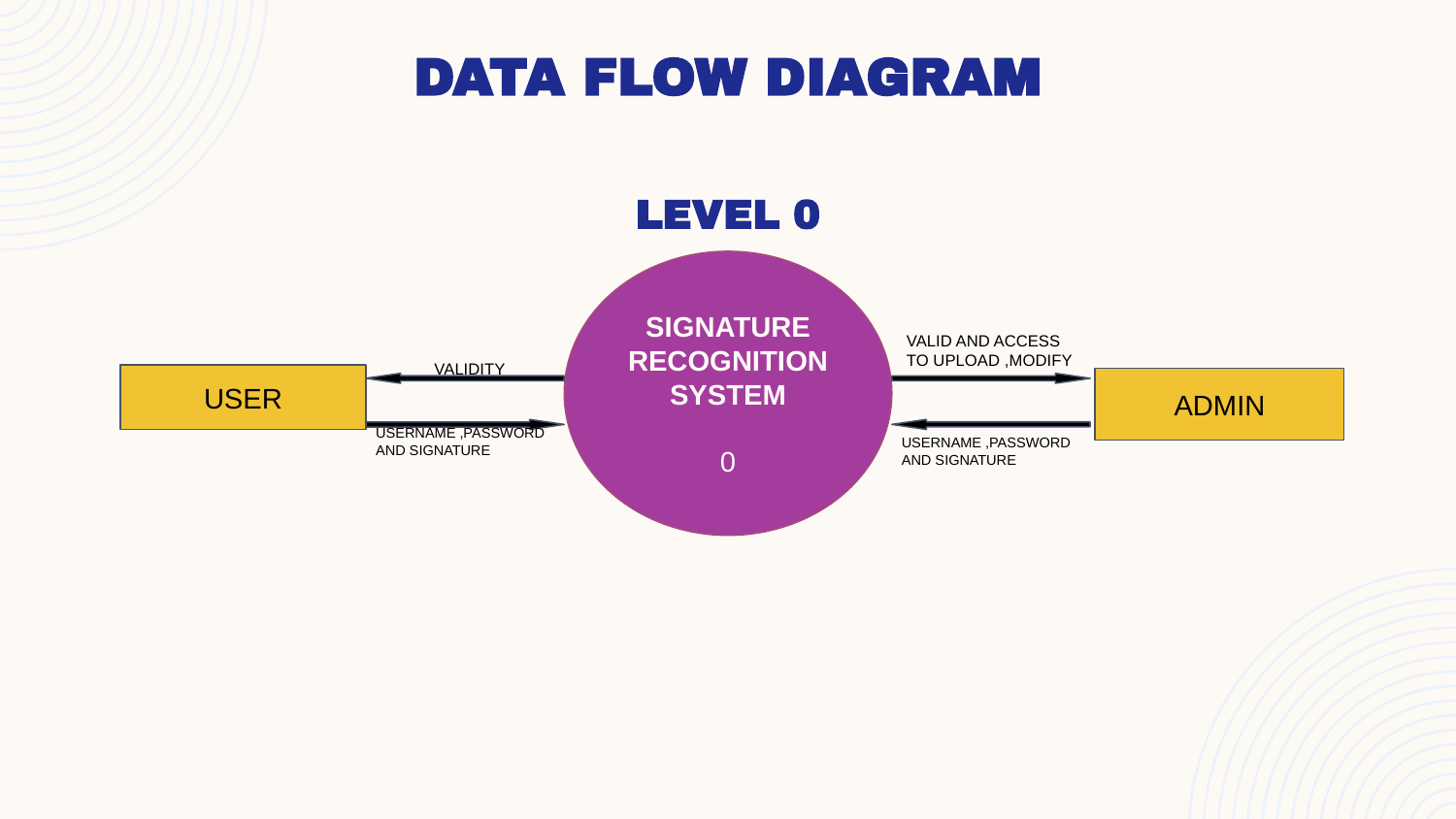

# DATA FLOW DIAGRAM
LEVEL 0
SIGNATURE RECOGNITION SYSTEM

0
VALID AND ACCESS TO UPLOAD ,MODIFY
VALIDITY
USER
ADMIN

USERNAME ,PASSWORD AND SIGNATURE

USERNAME ,PASSWORD AND SIGNATURE